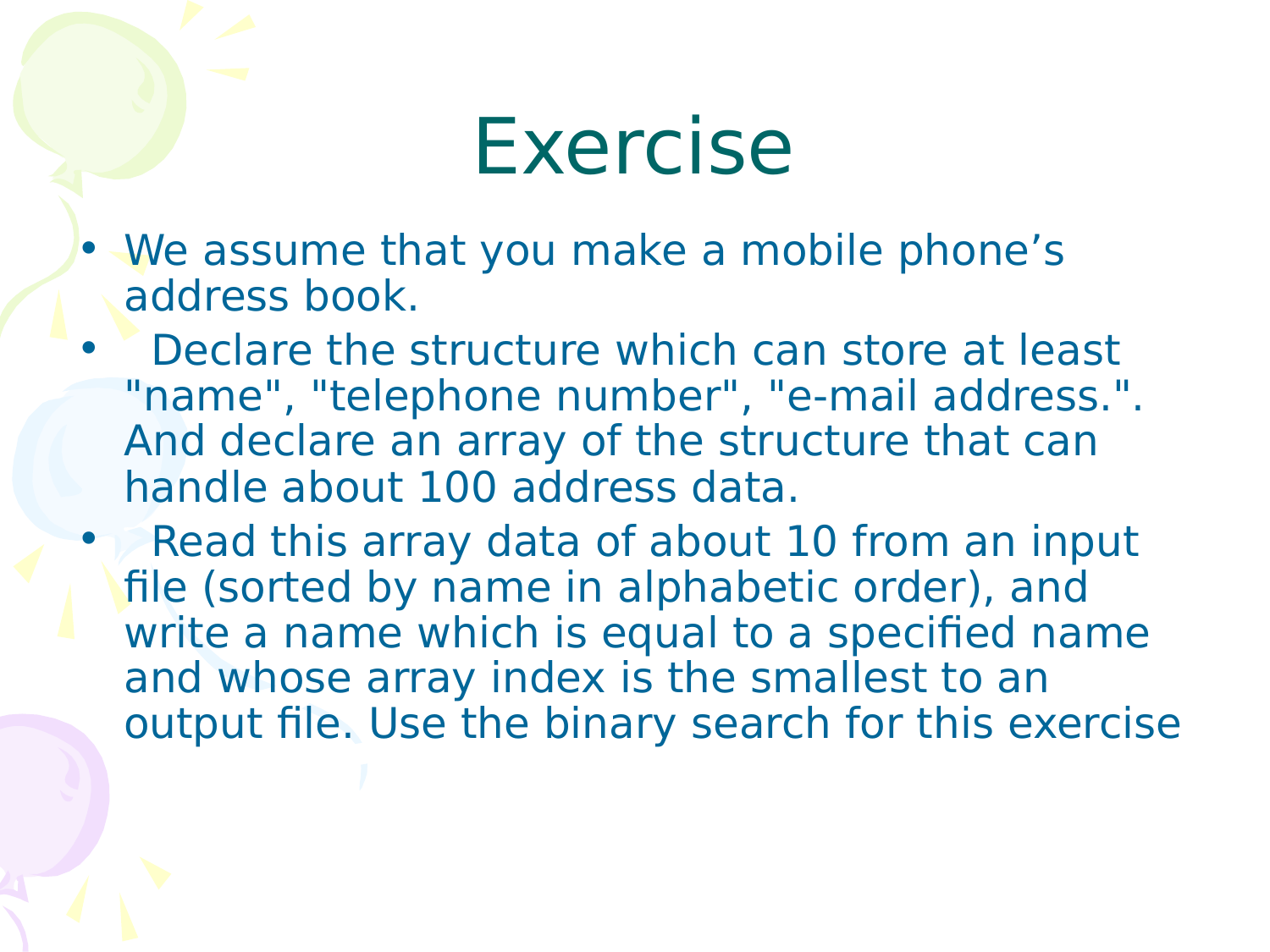

# Exercise
We assume that you make a mobile phone’s address book.
  Declare the structure which can store at least "name", "telephone number", "e-mail address.". And declare an array of the structure that can handle about 100 address data.
  Read this array data of about 10 from an input file (sorted by name in alphabetic order), and write a name which is equal to a specified name and whose array index is the smallest to an output file. Use the binary search for this exercise